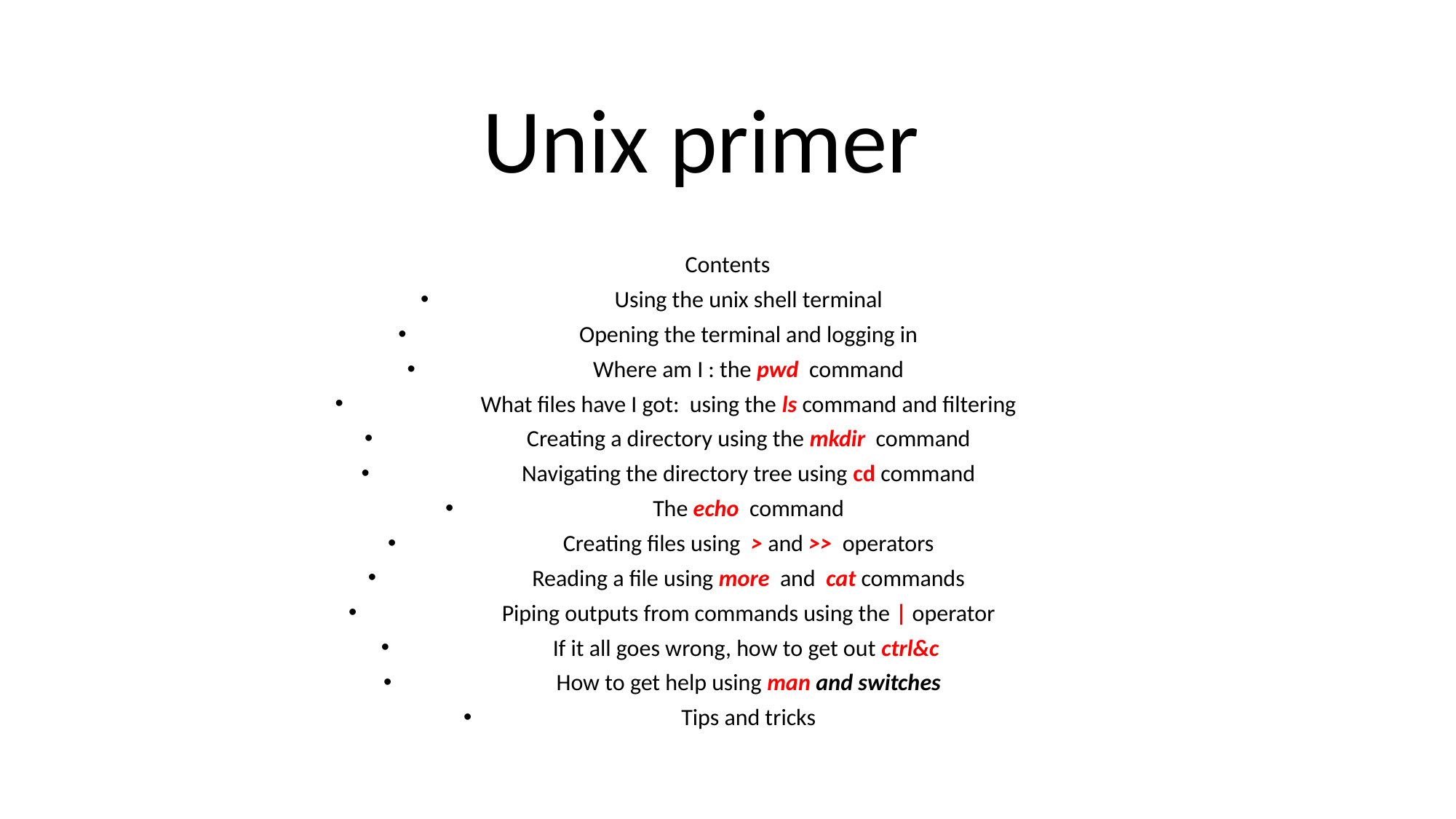

# Unix primer
Contents
Using the unix shell terminal
Opening the terminal and logging in
Where am I : the pwd  command
What files have I got:  using the ls command and filtering
Creating a directory using the mkdir  command
Navigating the directory tree using cd command
The echo  command
Creating files using  > and >>  operators
Reading a file using more  and  cat commands
Piping outputs from commands using the | operator
If it all goes wrong, how to get out ctrl&c
How to get help using man and switches
Tips and tricks